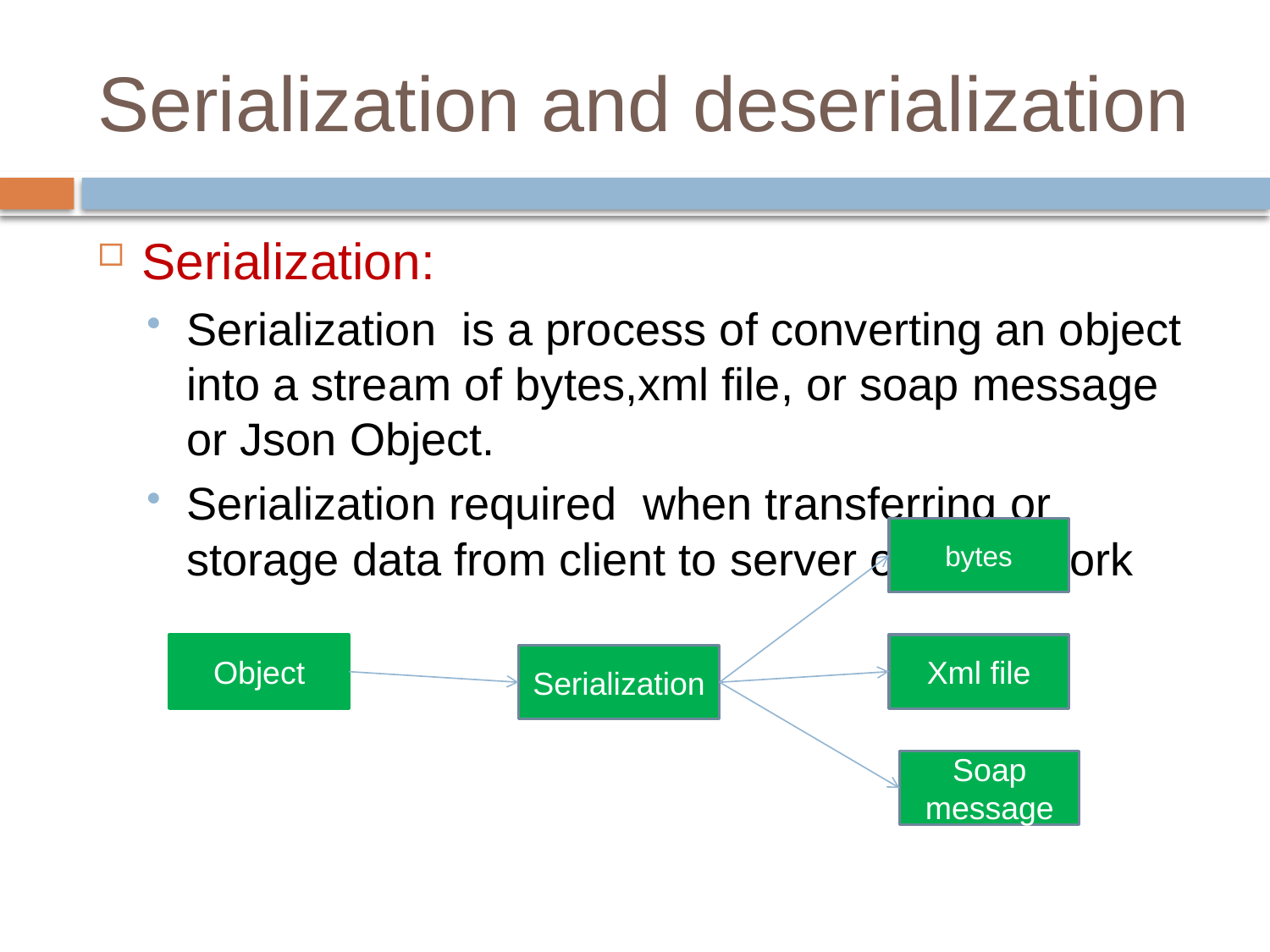

# Serialization and deserialization
Serialization:
Serialization  is a process of converting an object into a stream of bytes,xml file, or soap message or Json Object.
Serialization required  when transferring or storage data from client to server over network

bytes
Object
Xml file
Serialization
Soap message